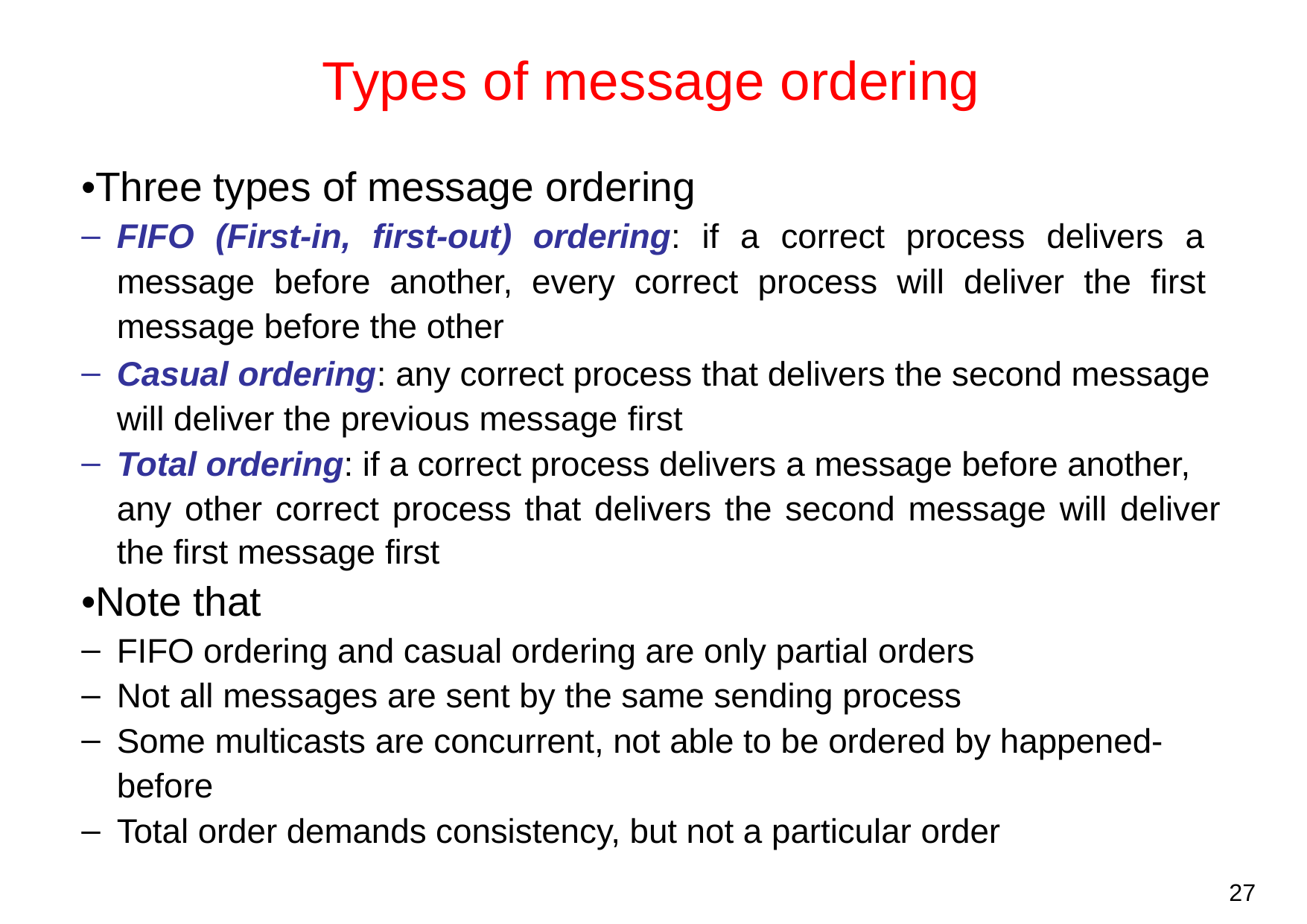

# Types of message ordering
•Three types of message ordering
FIFO (First-in, first-out) ordering: if a correct process delivers a  message before another, every correct process will deliver the first  message before the other
Casual ordering: any correct process that delivers the second message  will deliver the previous message first
Total ordering: if a correct process delivers a message before another,  any other correct process that delivers the second message will deliver
the first message first
•Note that
FIFO ordering and casual ordering are only partial orders
Not all messages are sent by the same sending process
Some multicasts are concurrent, not able to be ordered by happened-  before
Total order demands consistency, but not a particular order
27